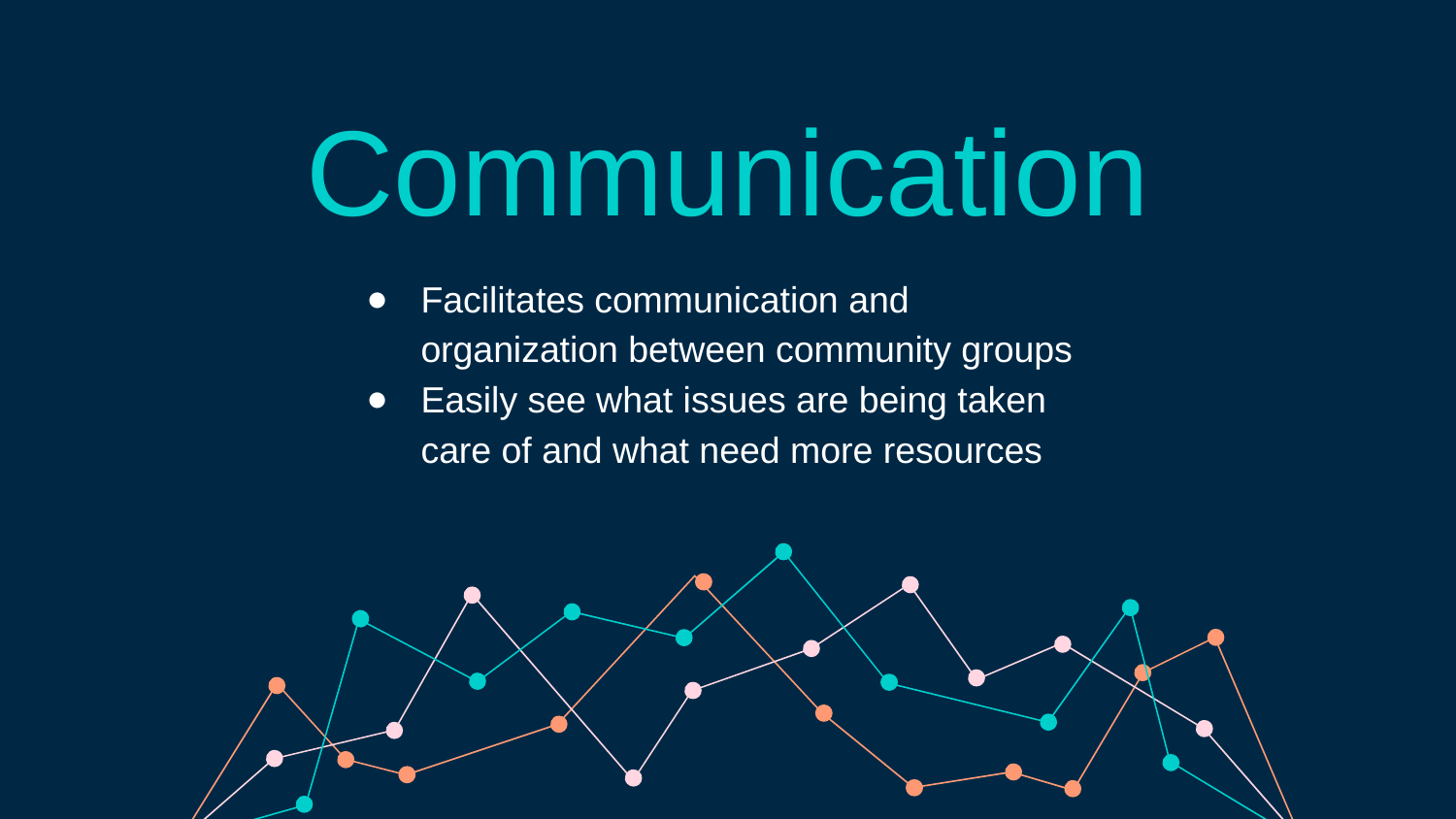

# Communication
Facilitates communication and organization between community groups
Easily see what issues are being taken care of and what need more resources